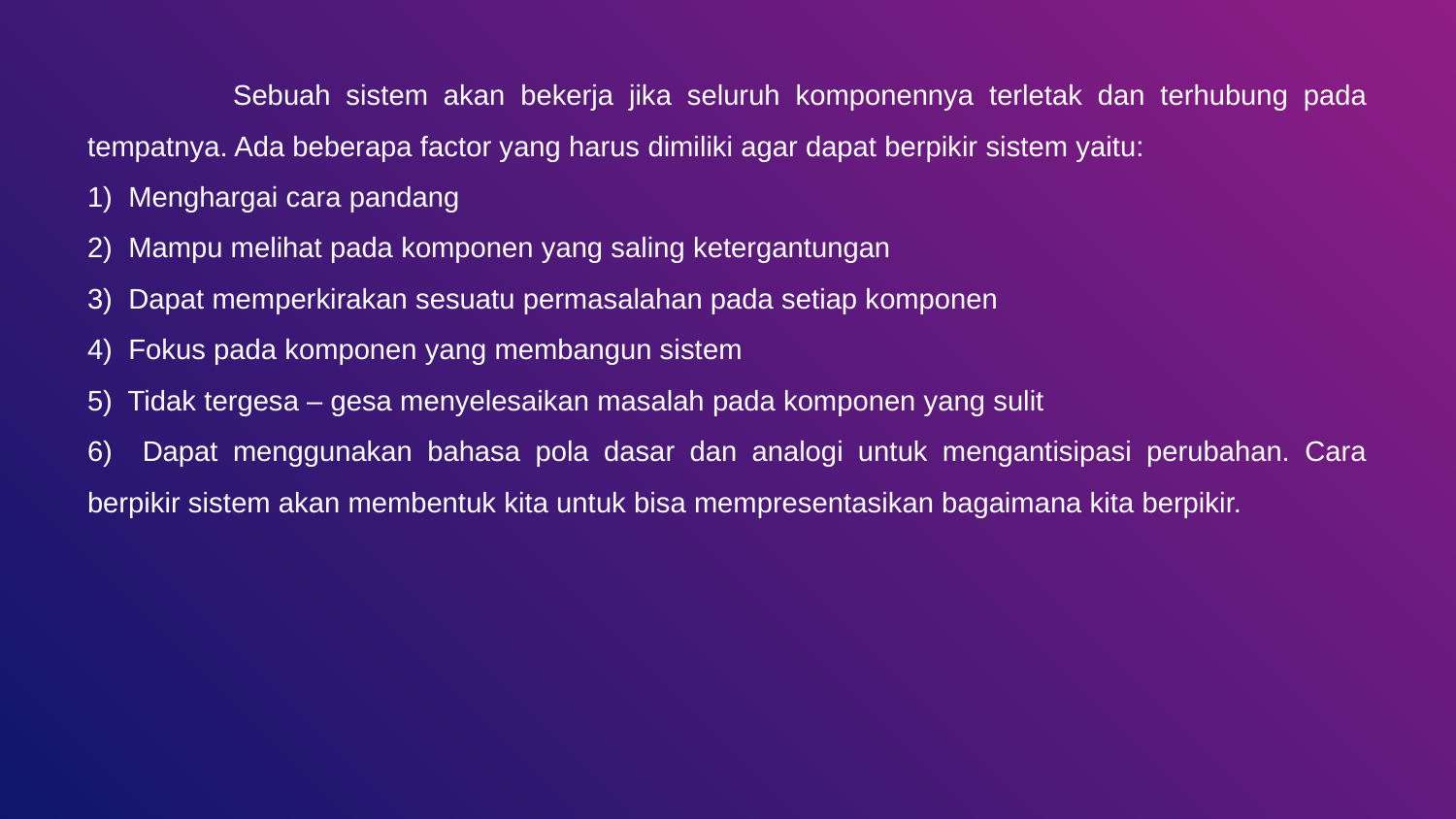

Sebuah sistem akan bekerja jika seluruh komponennya terletak dan terhubung pada tempatnya. Ada beberapa factor yang harus dimiliki agar dapat berpikir sistem yaitu:
1)  Menghargai cara pandang
2)  Mampu melihat pada komponen yang saling ketergantungan
3)  Dapat memperkirakan sesuatu permasalahan pada setiap komponen
4)  Fokus pada komponen yang membangun sistem
5)  Tidak tergesa – gesa menyelesaikan masalah pada komponen yang sulit
6)  Dapat menggunakan bahasa pola dasar dan analogi untuk mengantisipasi perubahan. Cara berpikir sistem akan membentuk kita untuk bisa mempresentasikan bagaimana kita berpikir.